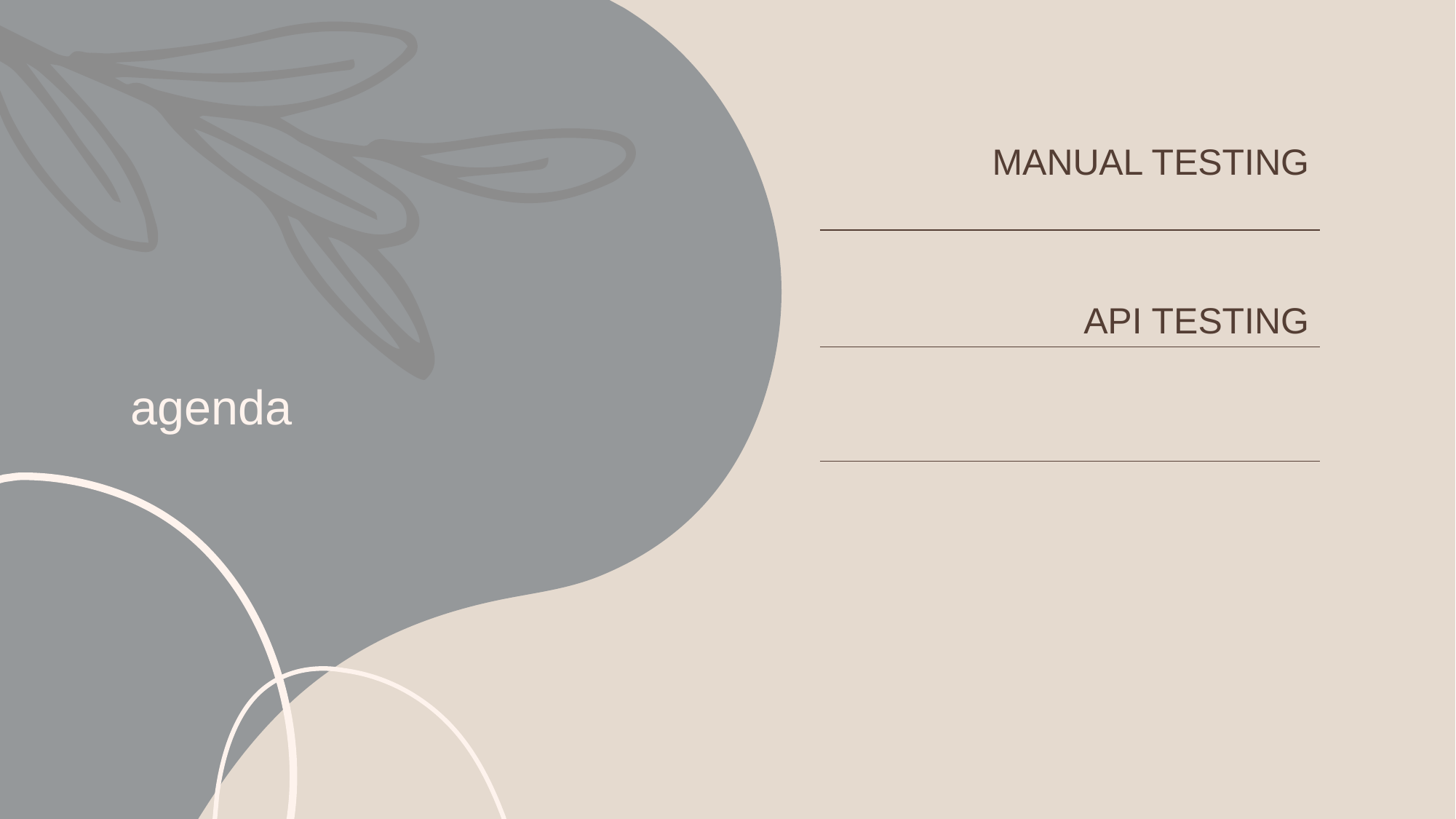

# agenda
| MANUAL TESTING |
| --- |
| API TESTING |
|  |